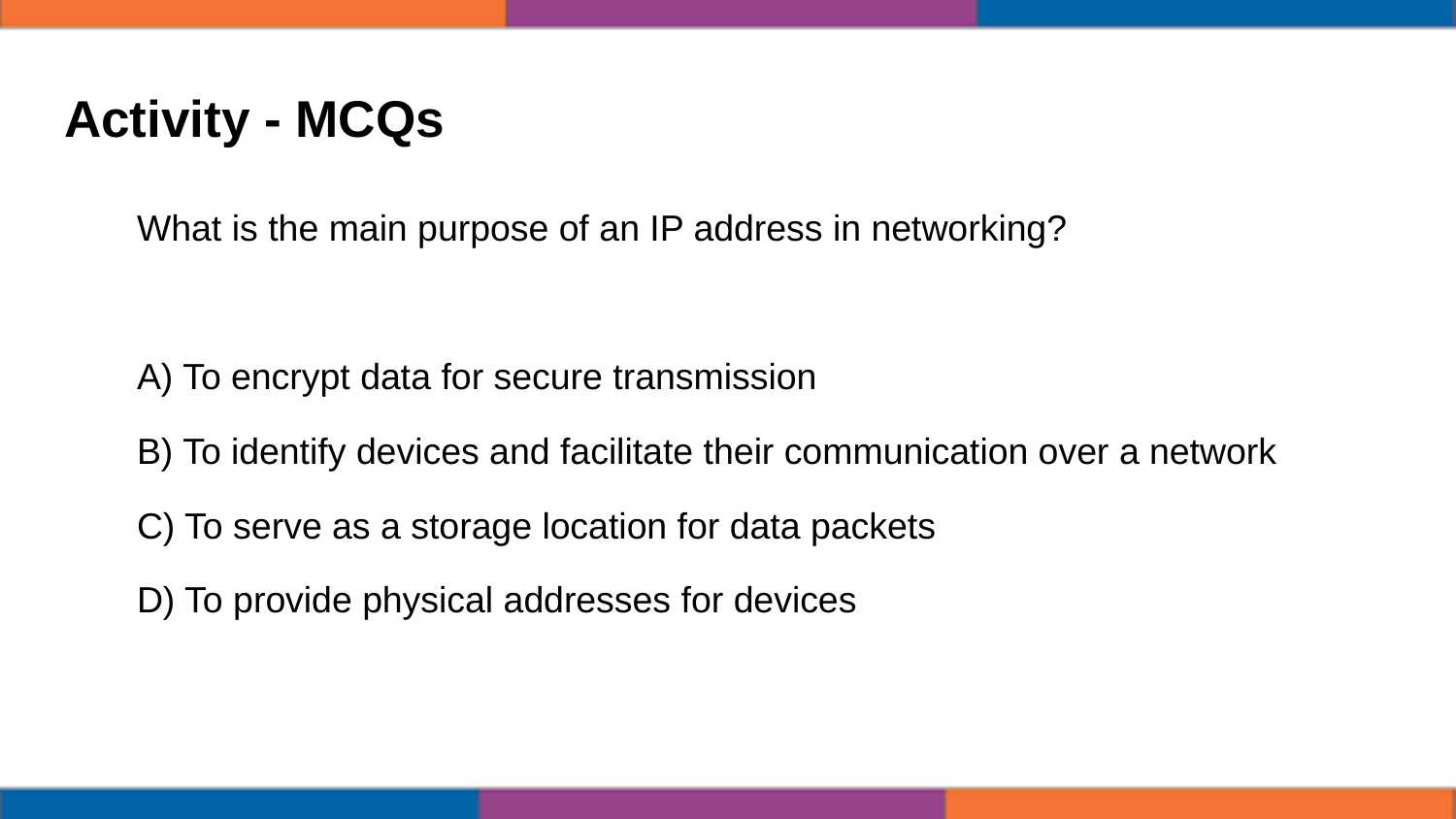

# Activity - MCQs
What is the main purpose of an IP address in networking?

A) To encrypt data for secure transmission
B) To identify devices and facilitate their communication over a network
C) To serve as a storage location for data packets
D) To provide physical addresses for devices